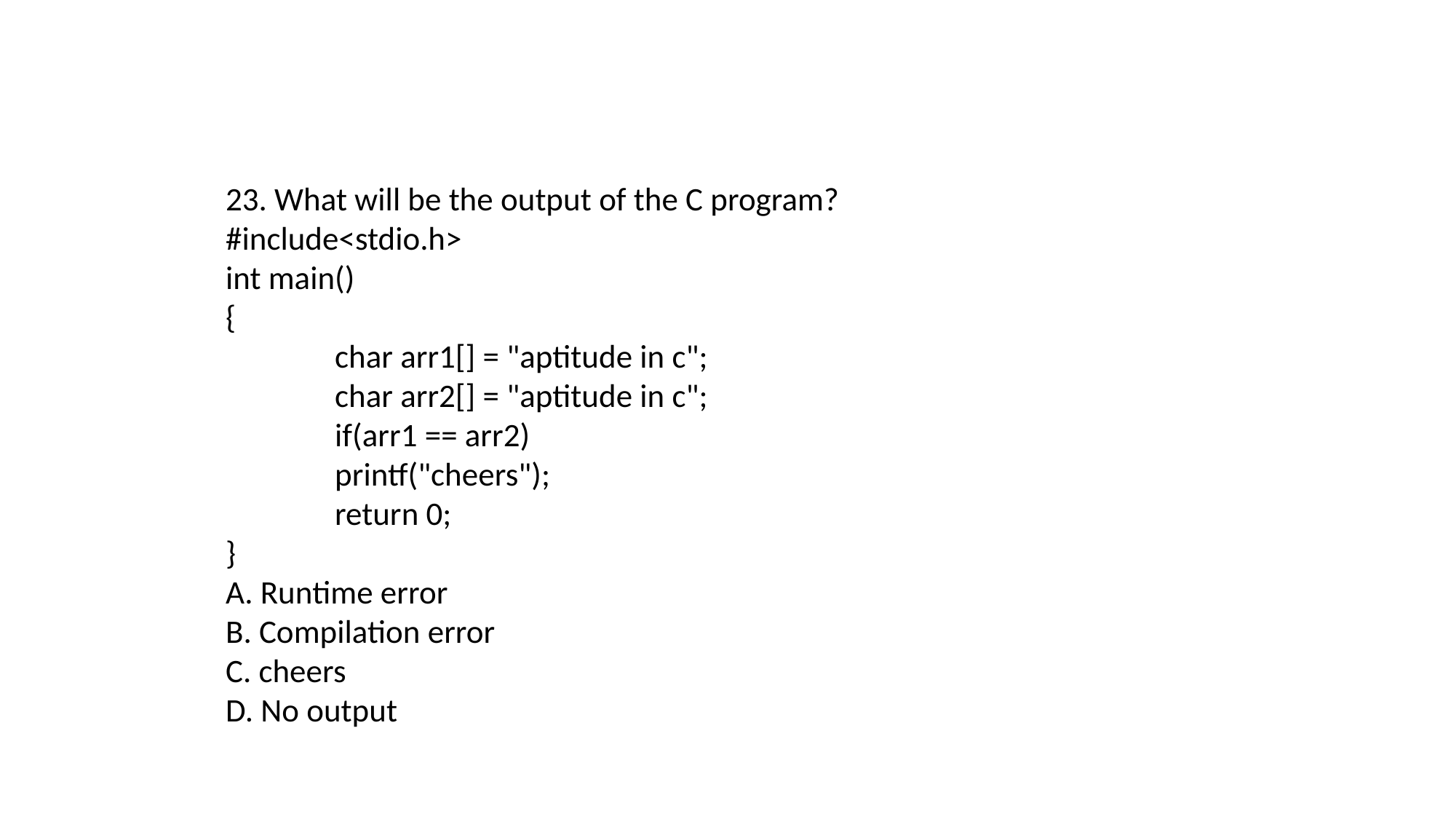

23. What will be the output of the C program?
#include<stdio.h>
int main()
{
	char arr1[] = "aptitude in c";
	char arr2[] = "aptitude in c";
	if(arr1 == arr2)
	printf("cheers");
	return 0;
}
A. Runtime error
B. Compilation error
C. cheers
D. No output